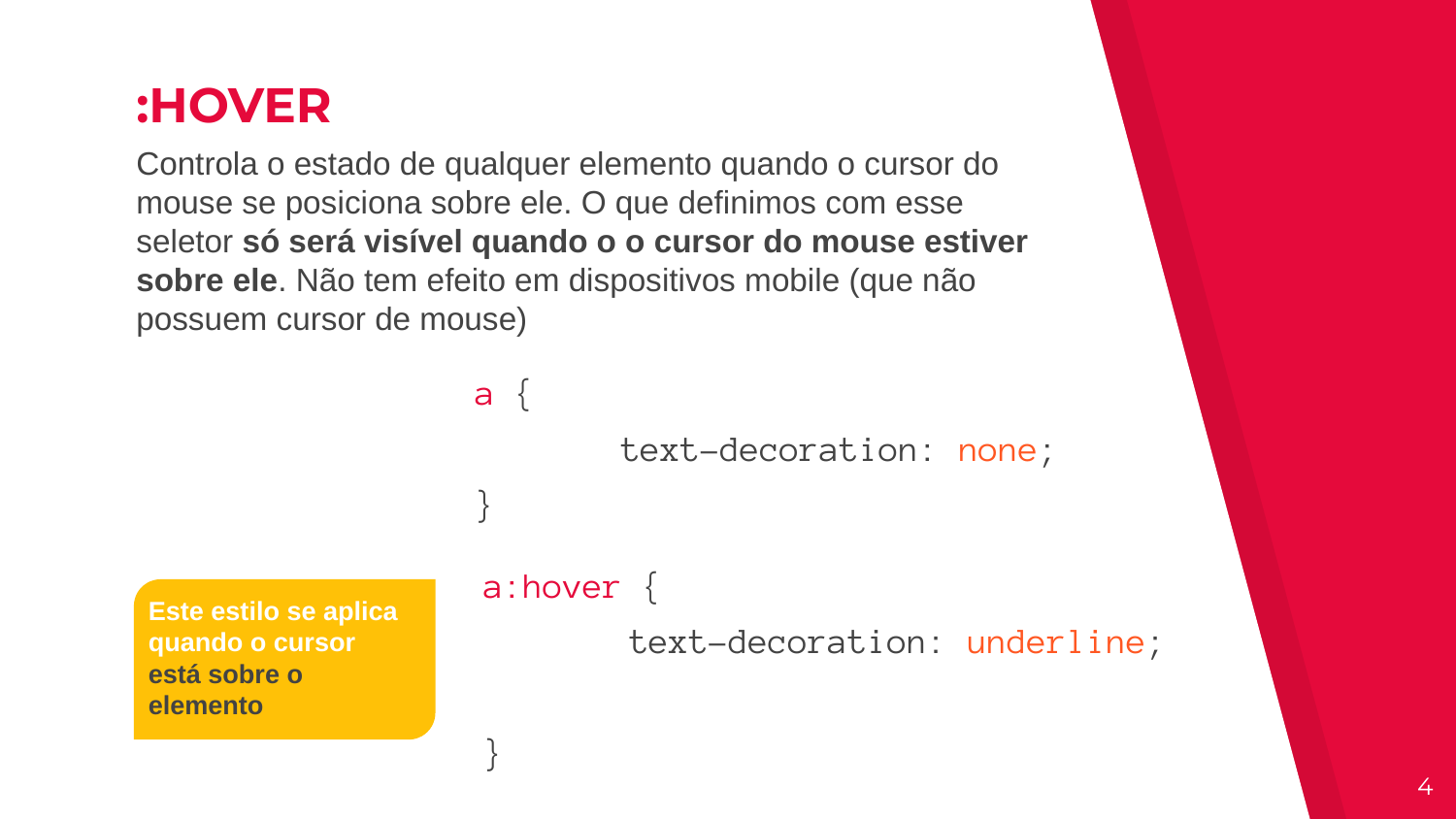

:HOVER
Controla o estado de qualquer elemento quando o cursor do mouse se posiciona sobre ele. O que definimos com esse seletor só será visível quando o o cursor do mouse estiver sobre ele. Não tem efeito em dispositivos mobile (que não possuem cursor de mouse)

a {
	text-decoration: none;
}
a:hover {
	text-decoration: underline;

}

Este estilo se aplica
quando o cursor
está sobre o
elemento
4